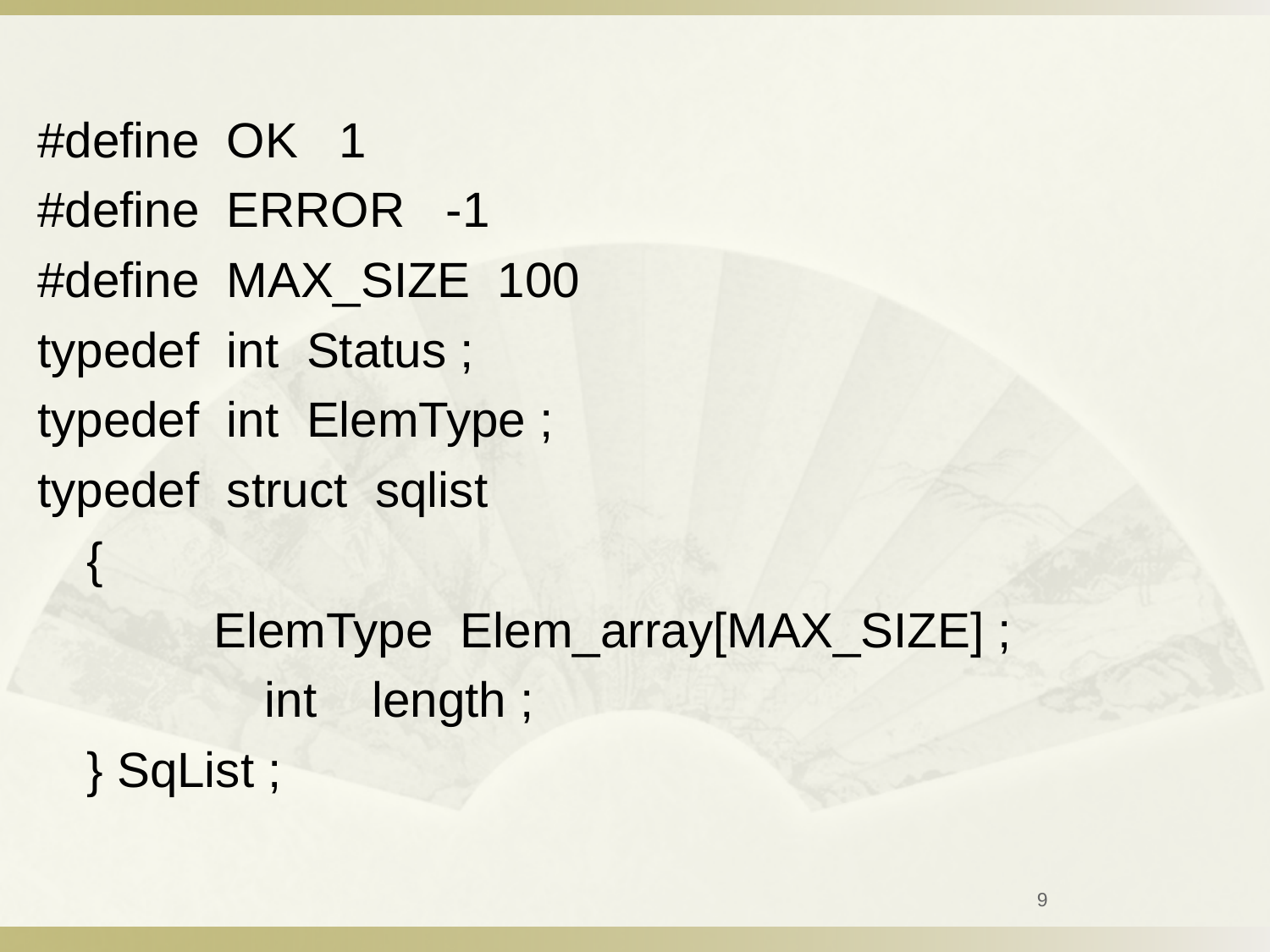

# #define  OK   1
#define  ERROR   -1
#define  MAX_SIZE  100
typedef  int  Status ;
typedef  int  ElemType ;
typedef  struct  sqlist
{
	ElemType  Elem_array[MAX_SIZE] ;
	int    length ;
} SqList ;
9